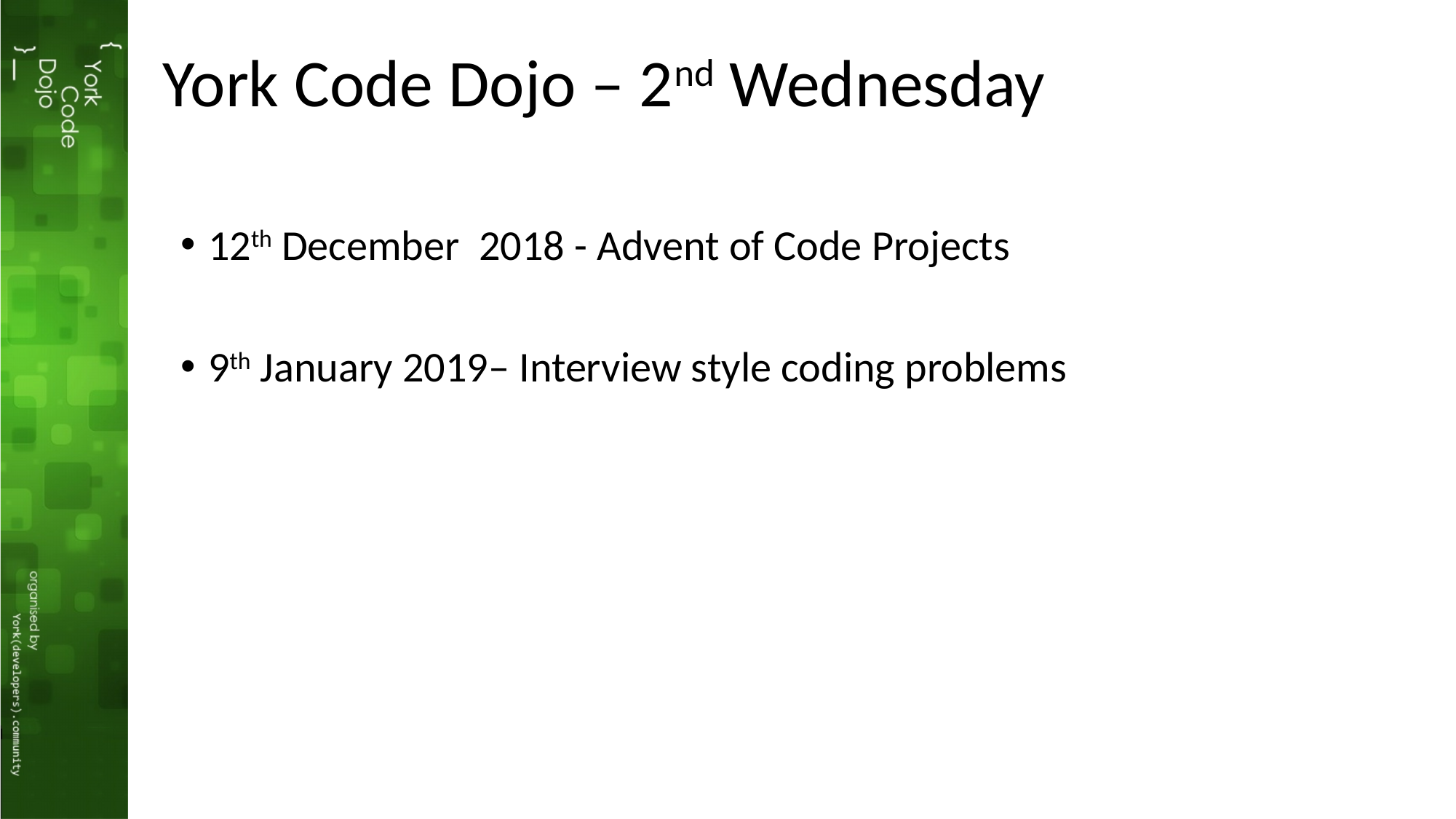

# York Code Dojo – 2nd Wednesday
12th December  2018 - Advent of Code Projects

9th January 2019– Interview style coding problems